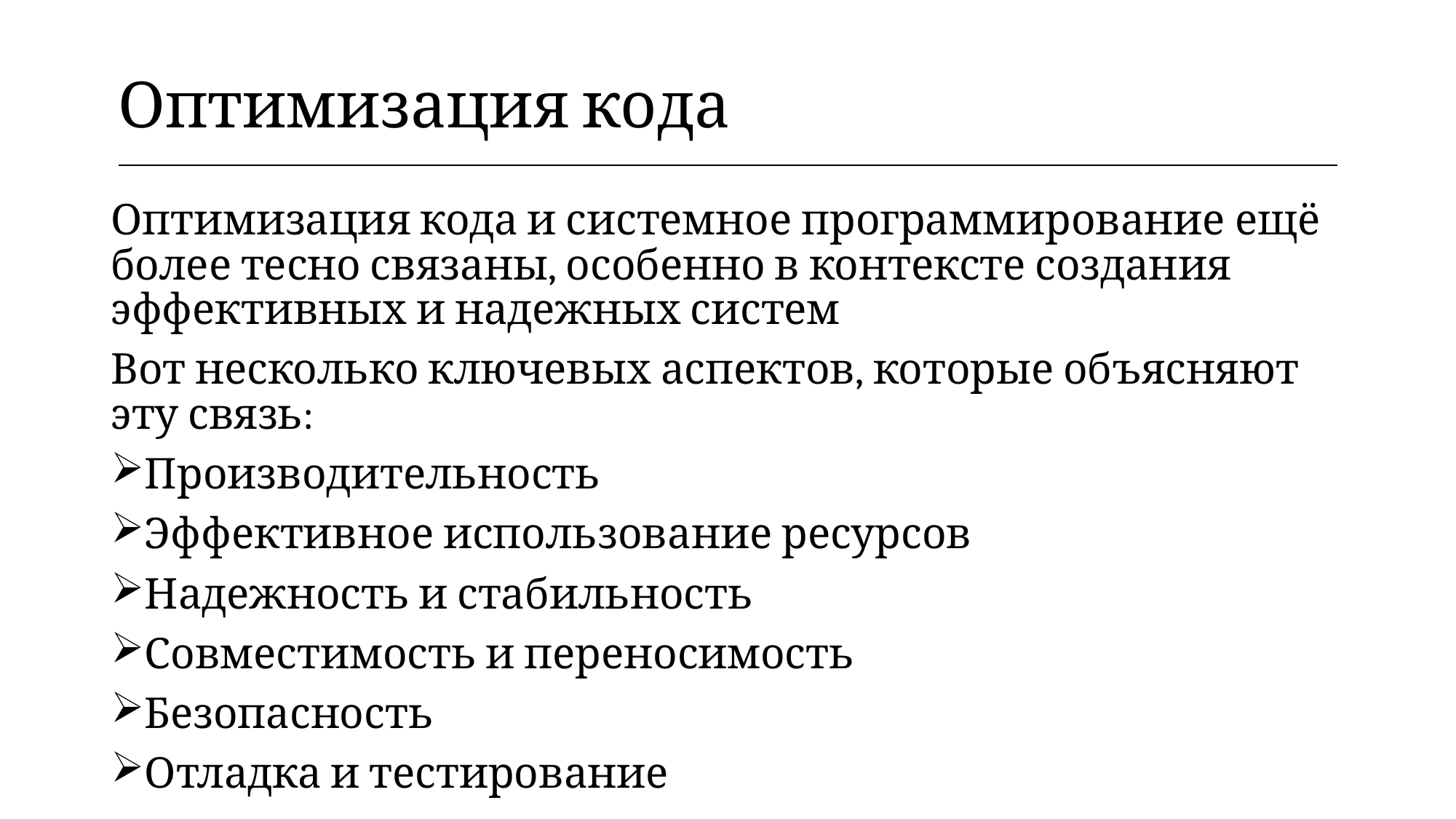

| Оптимизация кода |
| --- |
Оптимизация кода и системное программирование ещё более тесно связаны, особенно в контексте создания эффективных и надежных систем
Вот несколько ключевых аспектов, которые объясняют эту связь:
Производительность
Эффективное использование ресурсов
Надежность и стабильность
Совместимость и переносимость
Безопасность
Отладка и тестирование